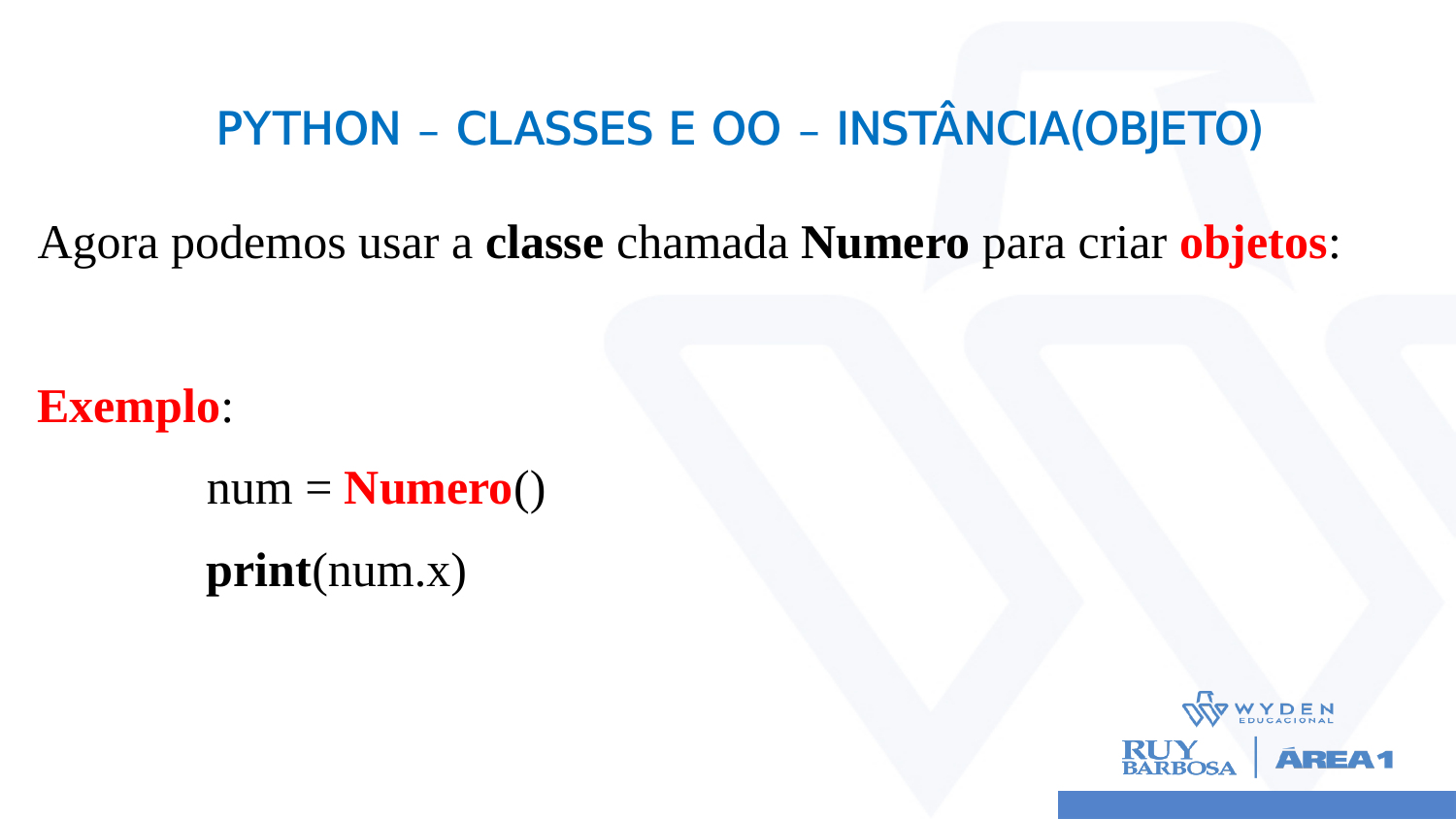

# Python – CLASSES E OO – Instância(objETO)
Agora podemos usar a classe chamada Numero para criar objetos:

Exemplo:
num = Numero()
print(num.x)